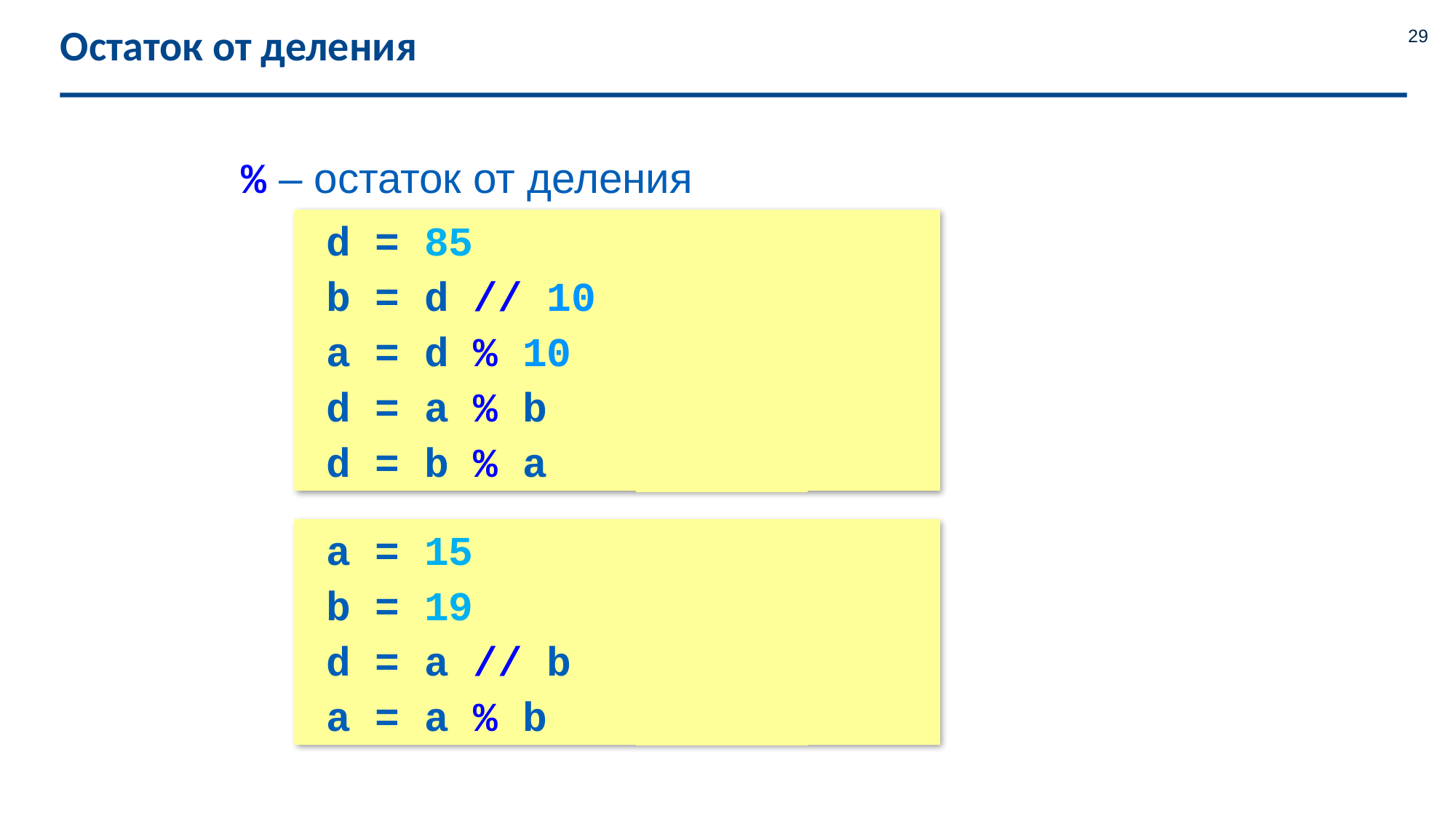

# Остаток от деления
29
% – остаток от деления
d = 85
b = d // 10   # 8
a = d % 10    # 5
d = a % b     # 5
d = b % a     # 3

a = 15
b = 19
d = a // b    # 0
a = a % b     # 15